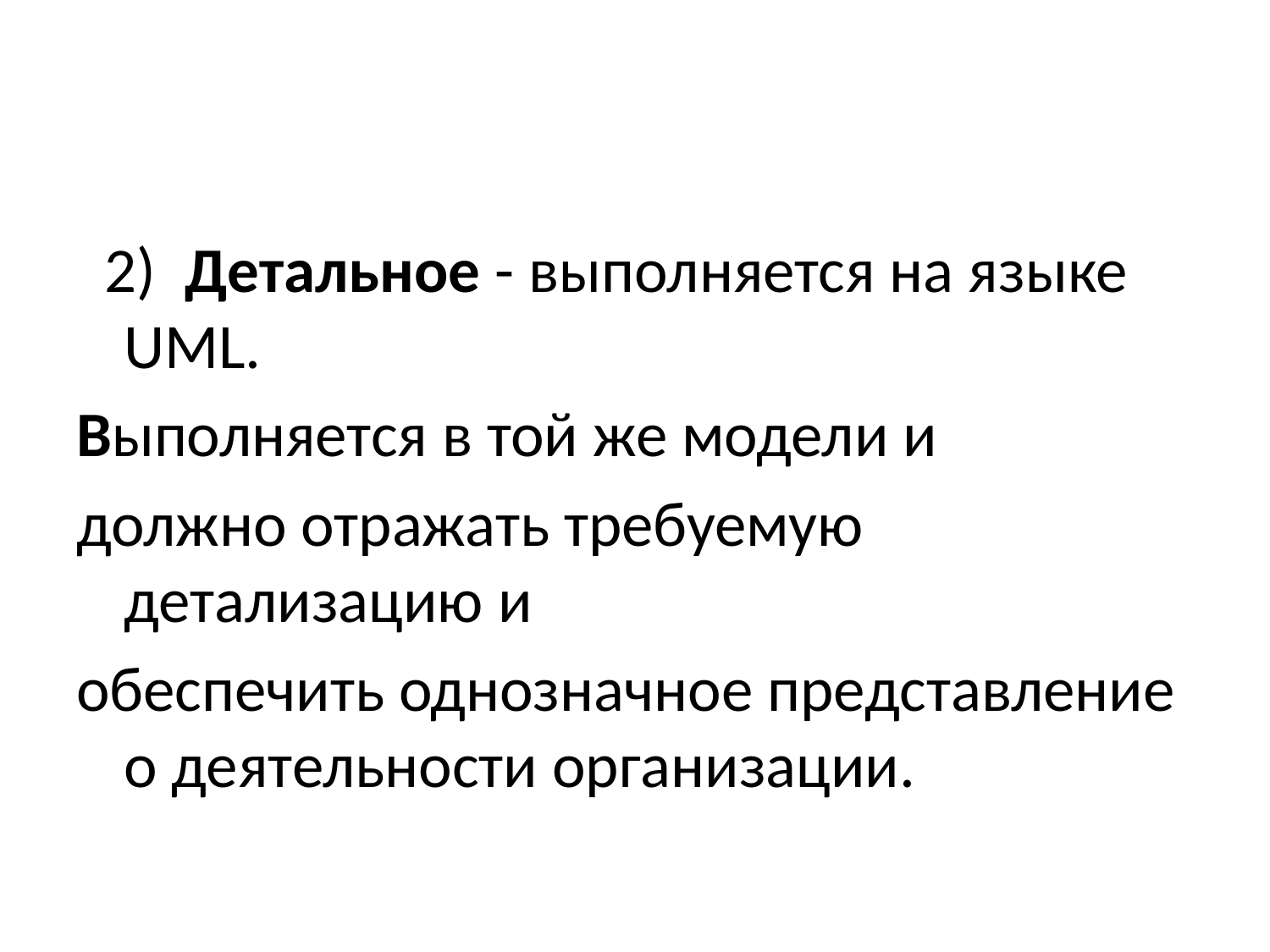

#
  2)  Детальное - выполняется на языке UML.
Выполняется в той же модели и
должно отражать требуемую детализацию и
обеспечить однозначное представление о деятельности организации.